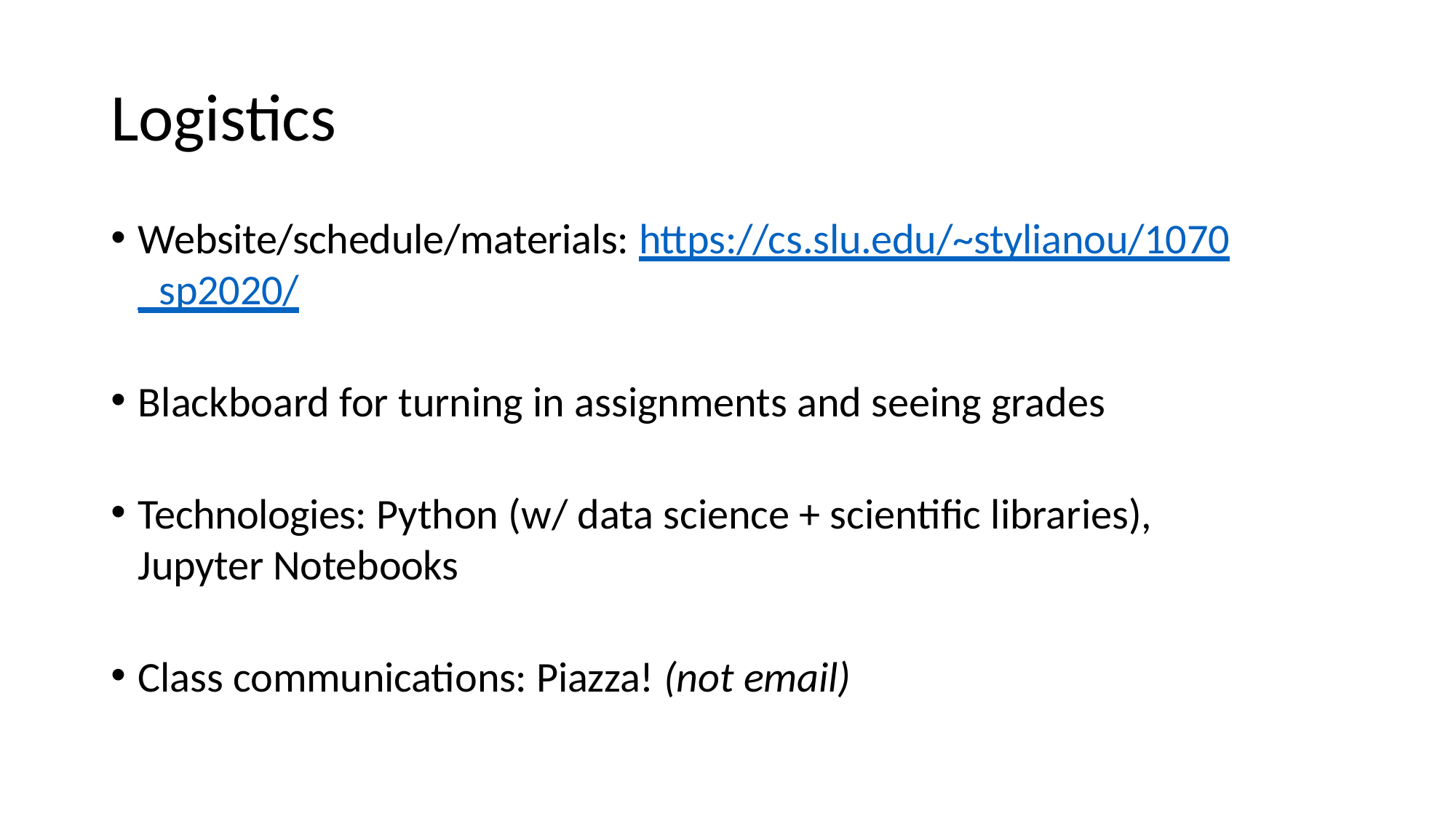

# Logistics
Website/schedule/materials: https://cs.slu.edu/~stylianou/1070_sp2020/

Blackboard for turning in assignments and seeing grades

Technologies: Python (w/ data science + scientific libraries), Jupyter Notebooks

Class communications: Piazza! (not email)